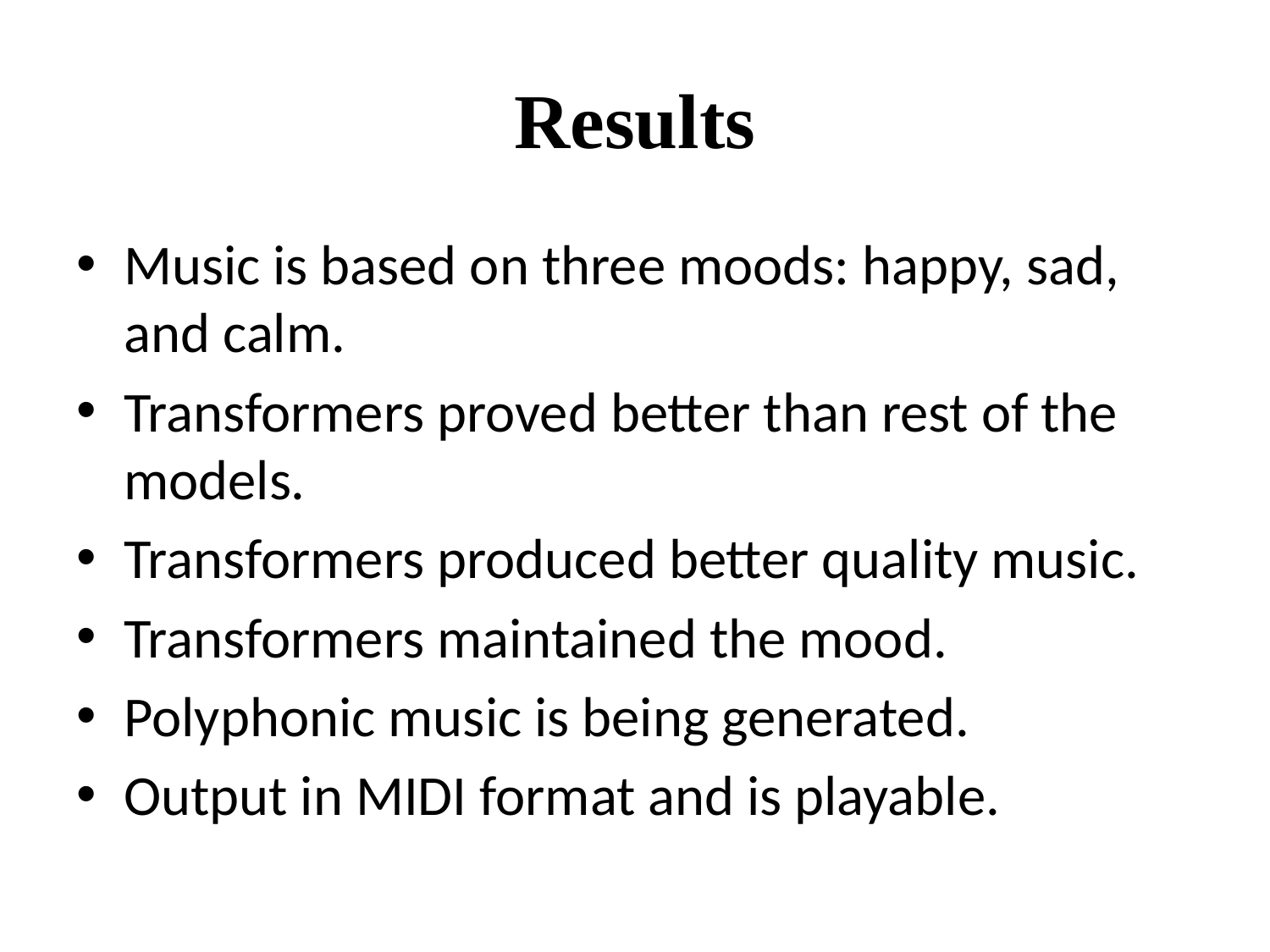

# Results
Music is based on three moods: happy, sad, and calm.
Transformers proved better than rest of the models.
Transformers produced better quality music.
Transformers maintained the mood.
Polyphonic music is being generated.
Output in MIDI format and is playable.